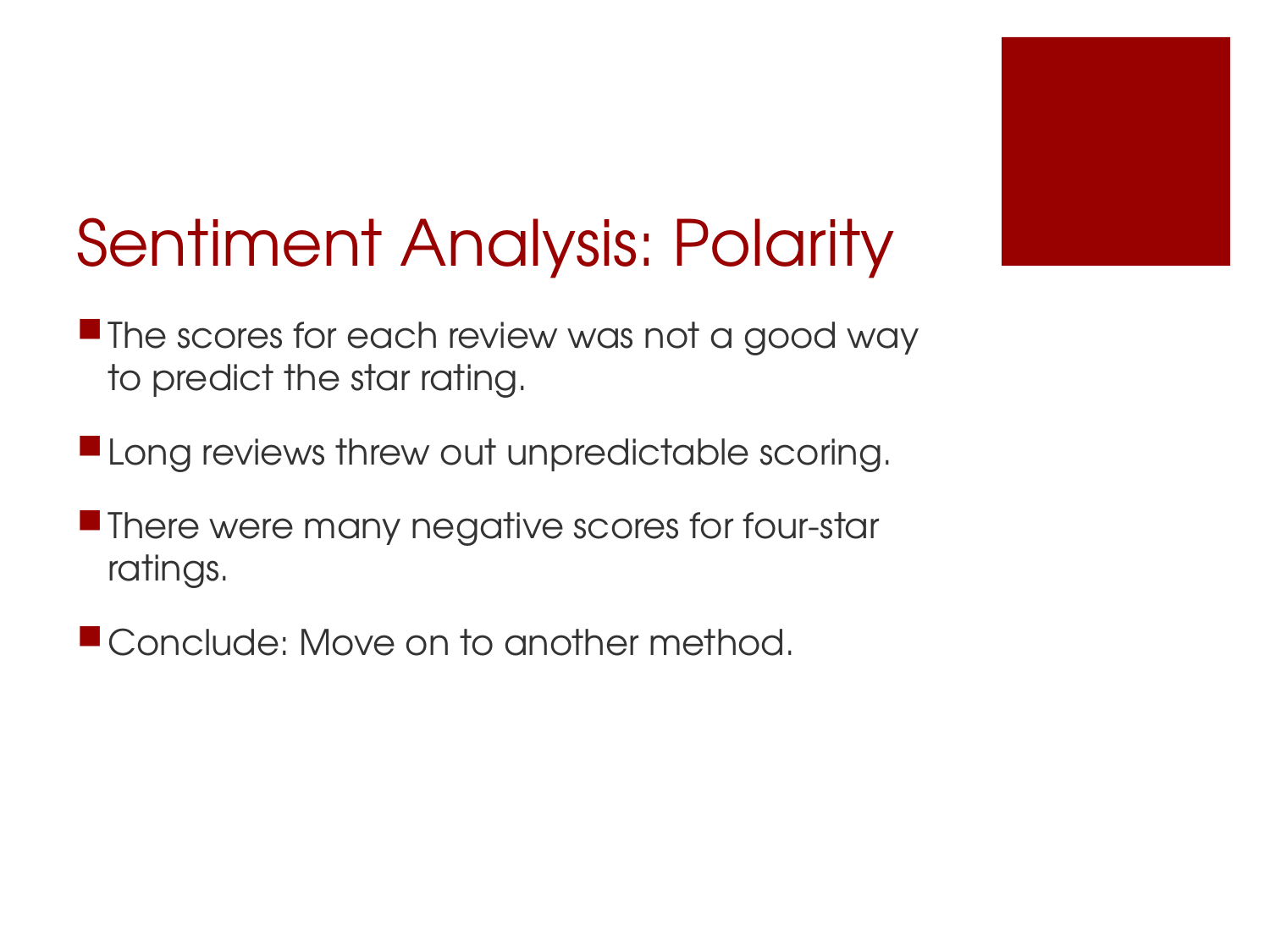

# Sentiment Analysis: Polarity
The scores for each review was not a good way to predict the star rating.
Long reviews threw out unpredictable scoring.
There were many negative scores for four-star ratings.
Conclude: Move on to another method.